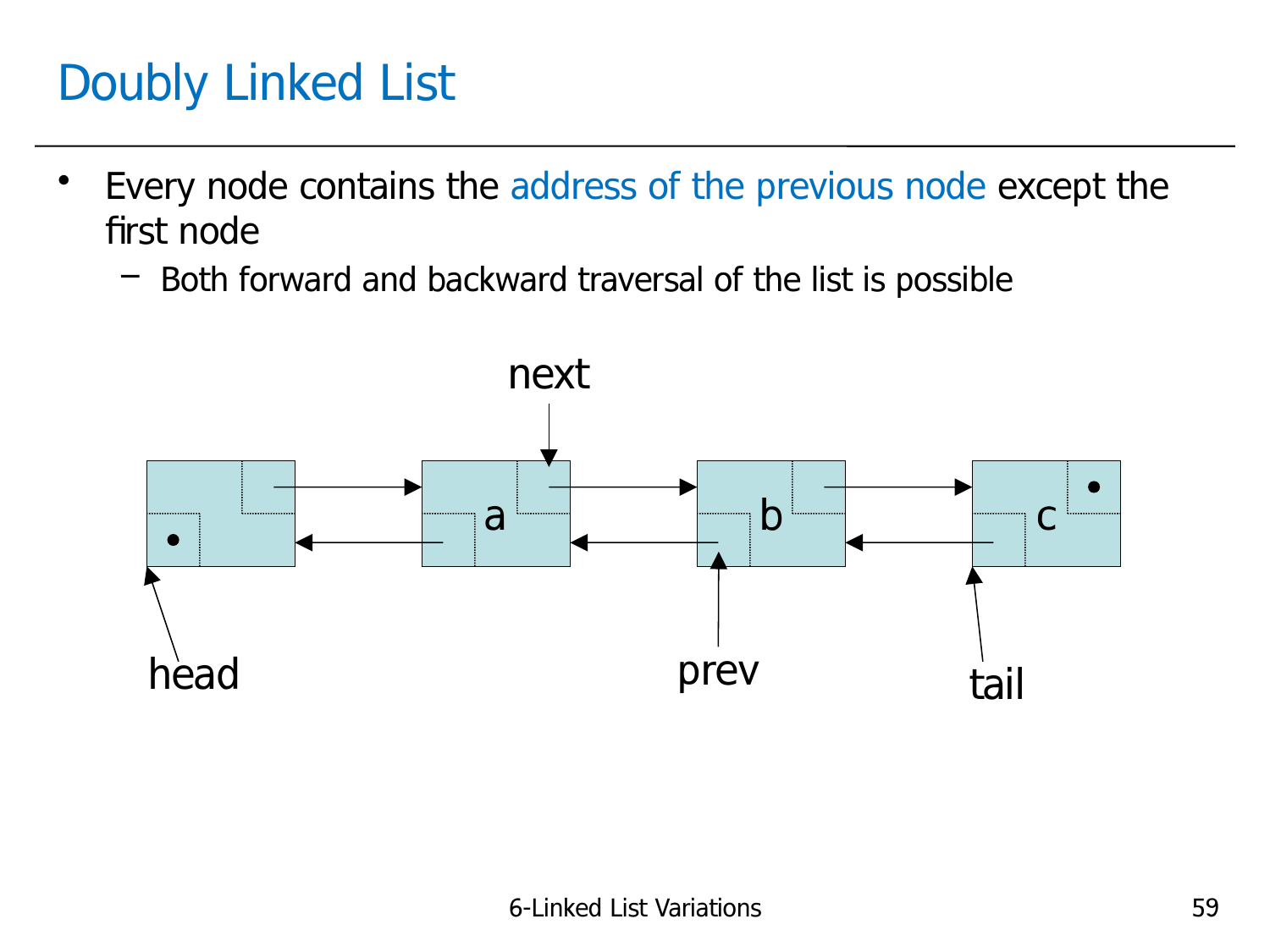

# Doubly Linked List
Every node contains the address of the previous node except the first node
Both forward and backward traversal of the list is possible

next

a

b

c

prev
head
tail
6-Linked List Variations
59